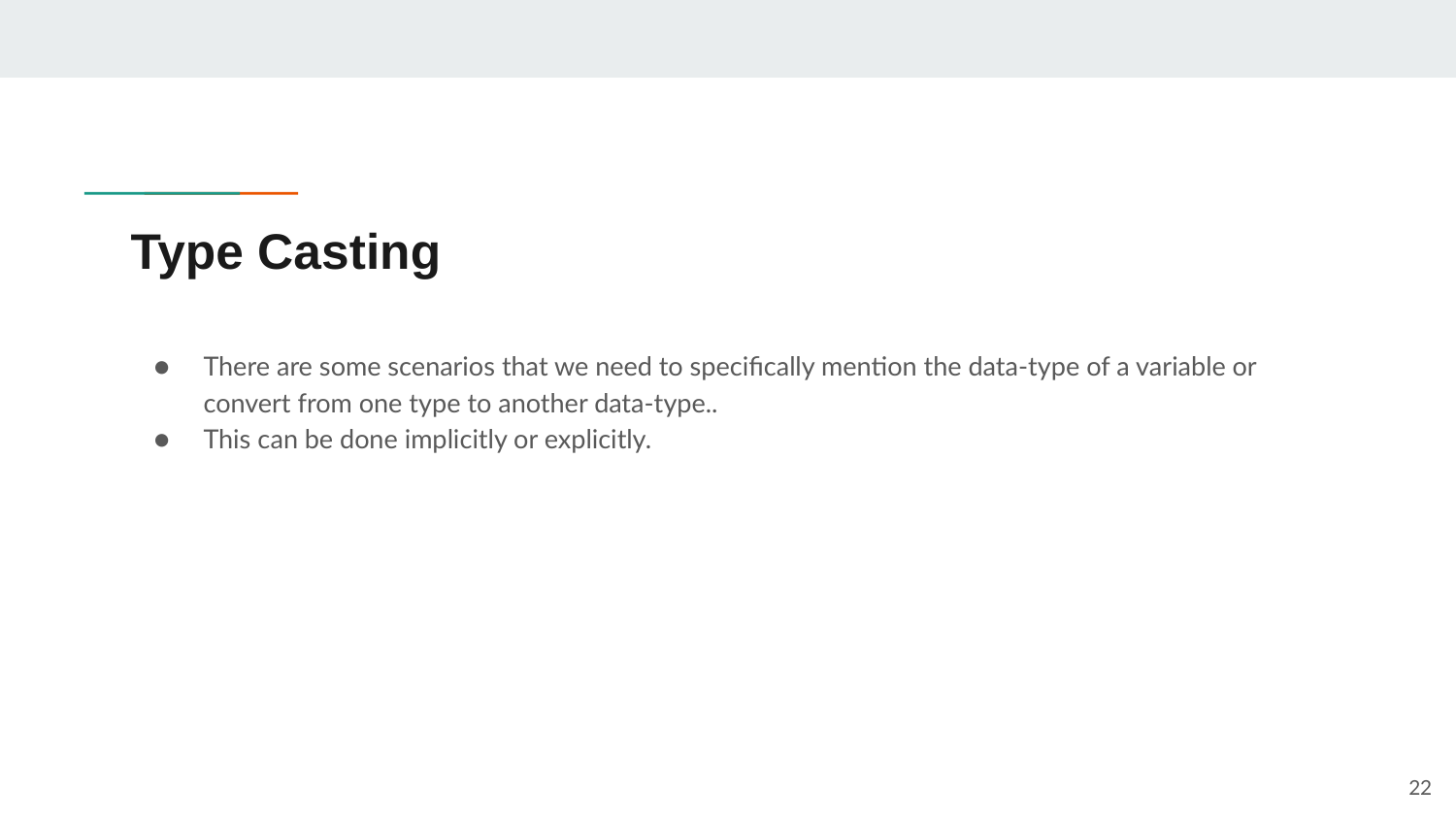

# Type Casting
There are some scenarios that we need to specifically mention the data-type of a variable or convert from one type to another data-type..
This can be done implicitly or explicitly.

22